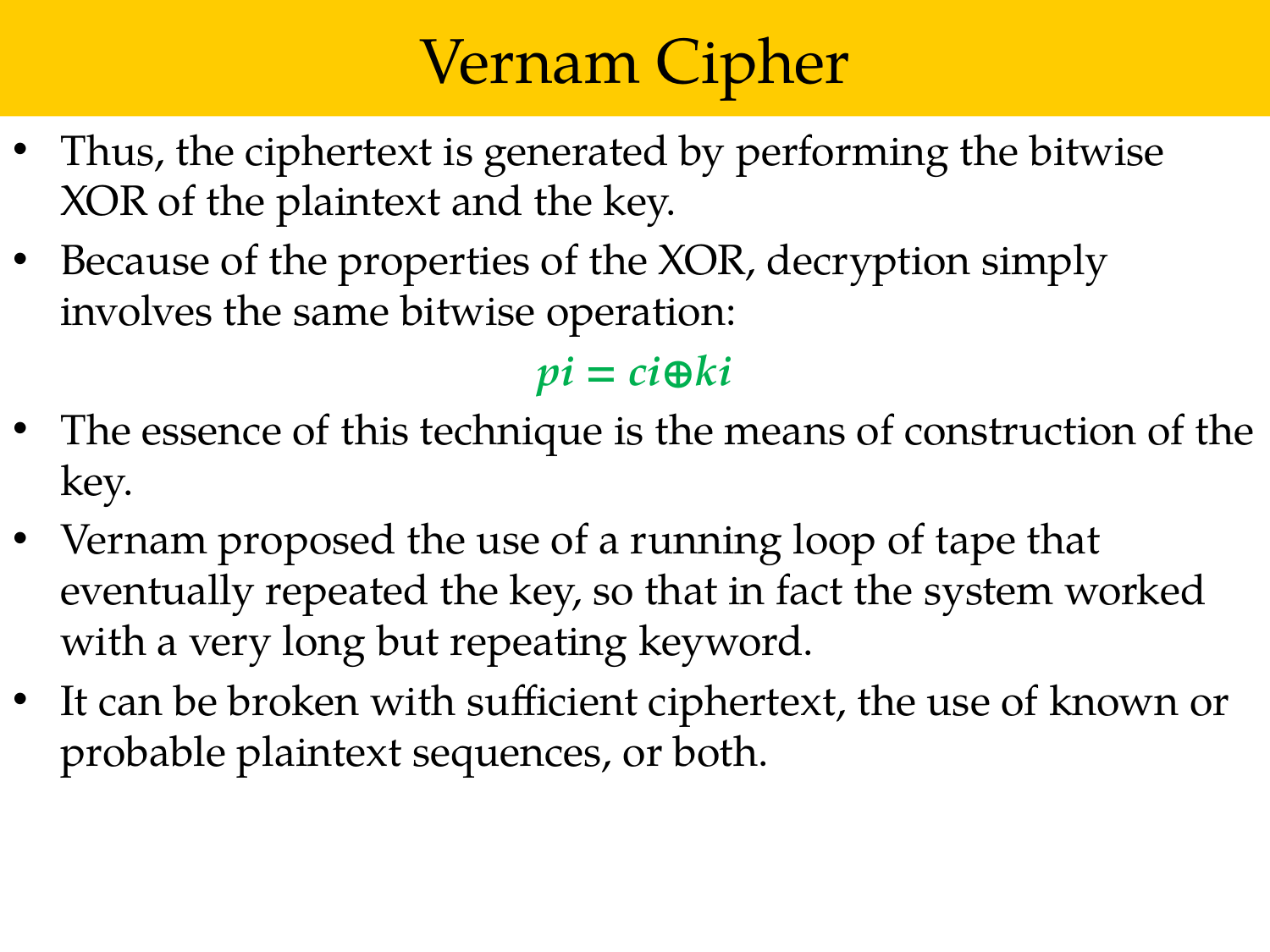

# Vernam Cipher
Thus, the ciphertext is generated by performing the bitwise XOR of the plaintext and the key.
Because of the properties of the XOR, decryption simply involves the same bitwise operation:
pi = ci⊕ki
The essence of this technique is the means of construction of the key.
Vernam proposed the use of a running loop of tape that eventually repeated the key, so that in fact the system worked with a very long but repeating keyword.
It can be broken with sufficient ciphertext, the use of known or probable plaintext sequences, or both.